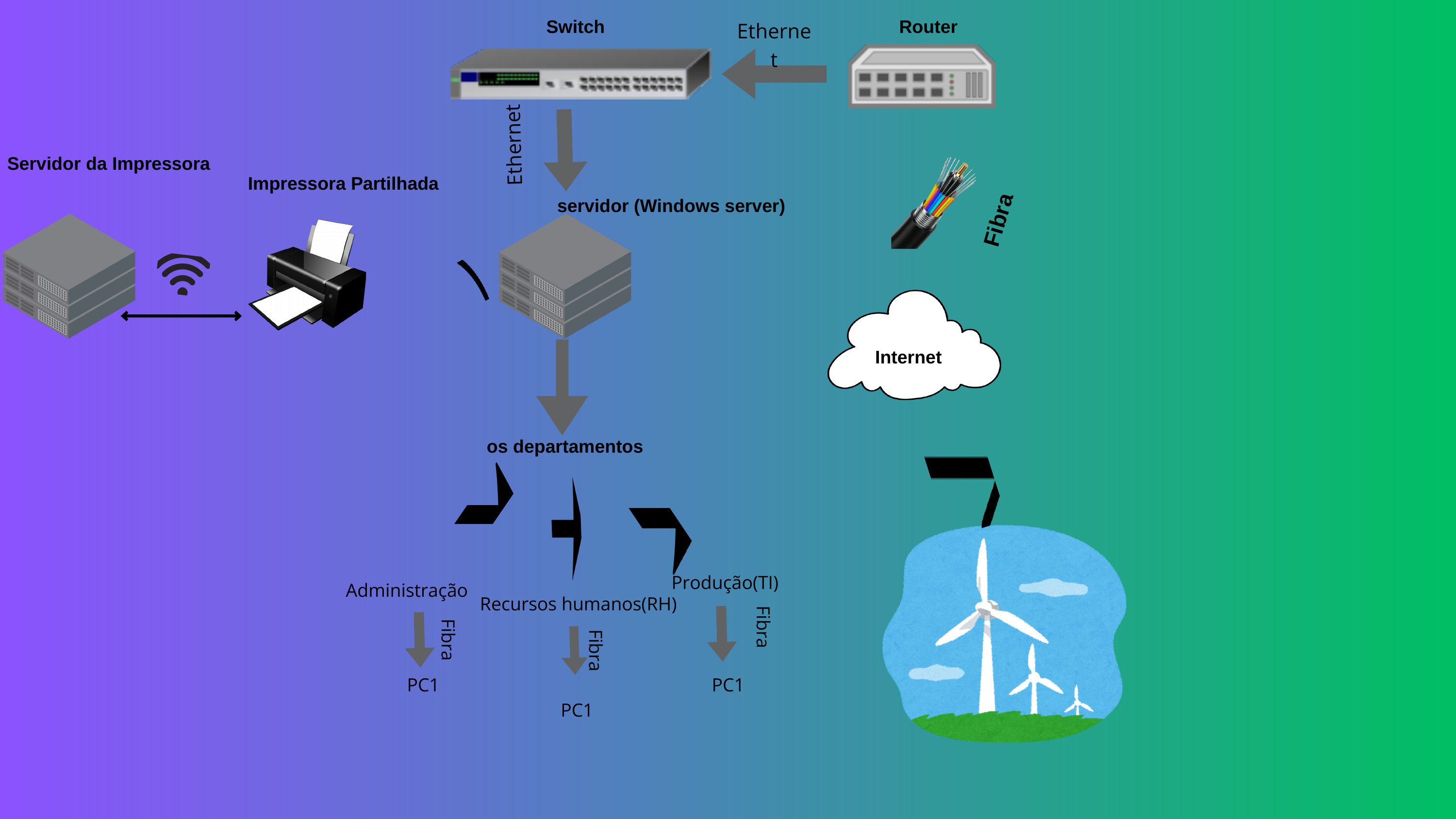

Switch
Router
Ethernet

Ethernet

Servidor da Impressora
Impressora Partilhada
 servidor (Windows server)
Fibra

Internet

os departamentos

Produção(TI)
Administração
Recursos humanos(RH)
Fibra

Fibra

Fibra
PC1
PC1
PC1